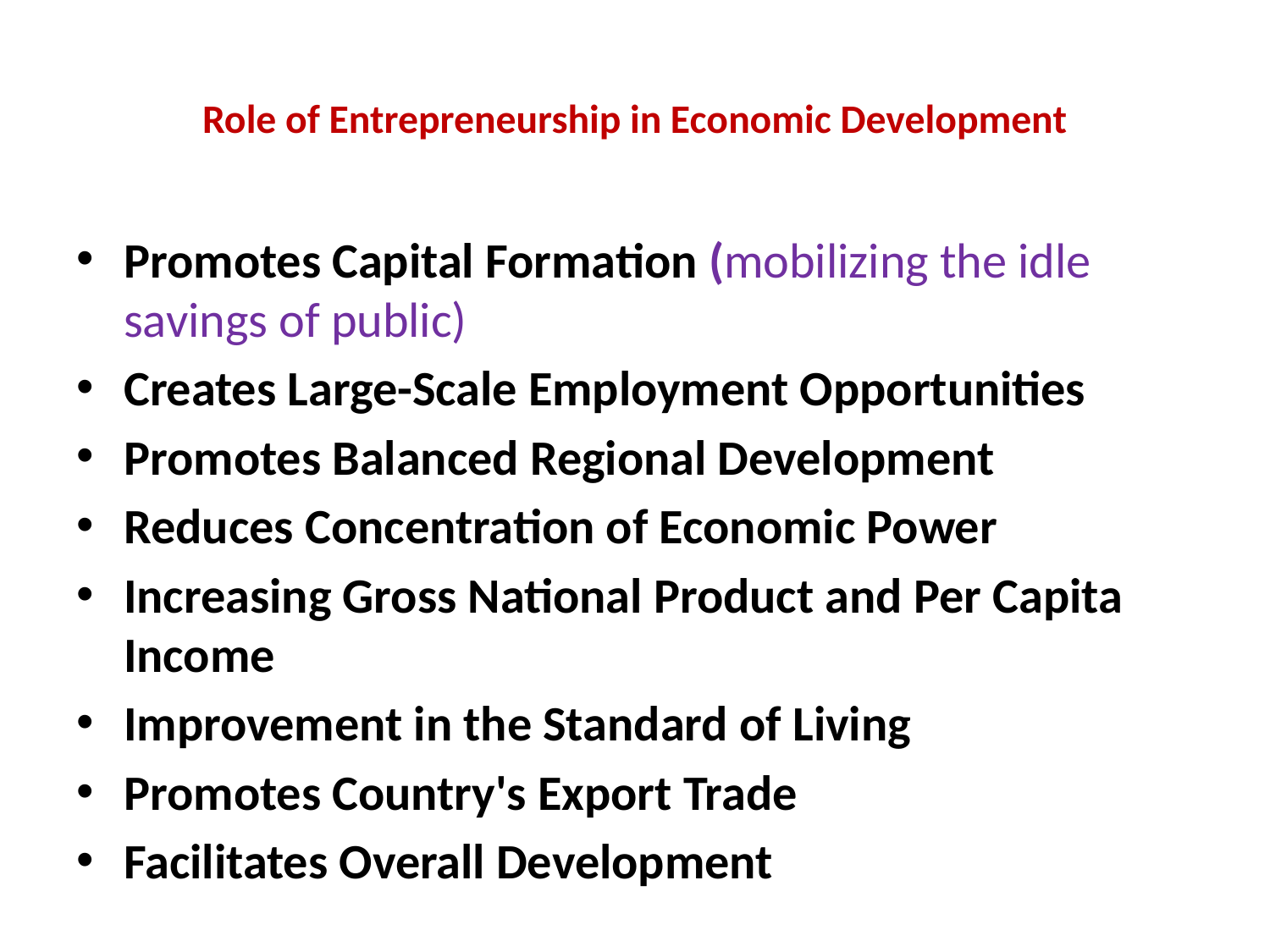

# Role of Entrepreneurship in Economic Development
Promotes Capital Formation (mobilizing the idle savings of public)
Creates Large-Scale Employment Opportunities
Promotes Balanced Regional Development
Reduces Concentration of Economic Power
Increasing Gross National Product and Per Capita Income
Improvement in the Standard of Living
Promotes Country's Export Trade
Facilitates Overall Development